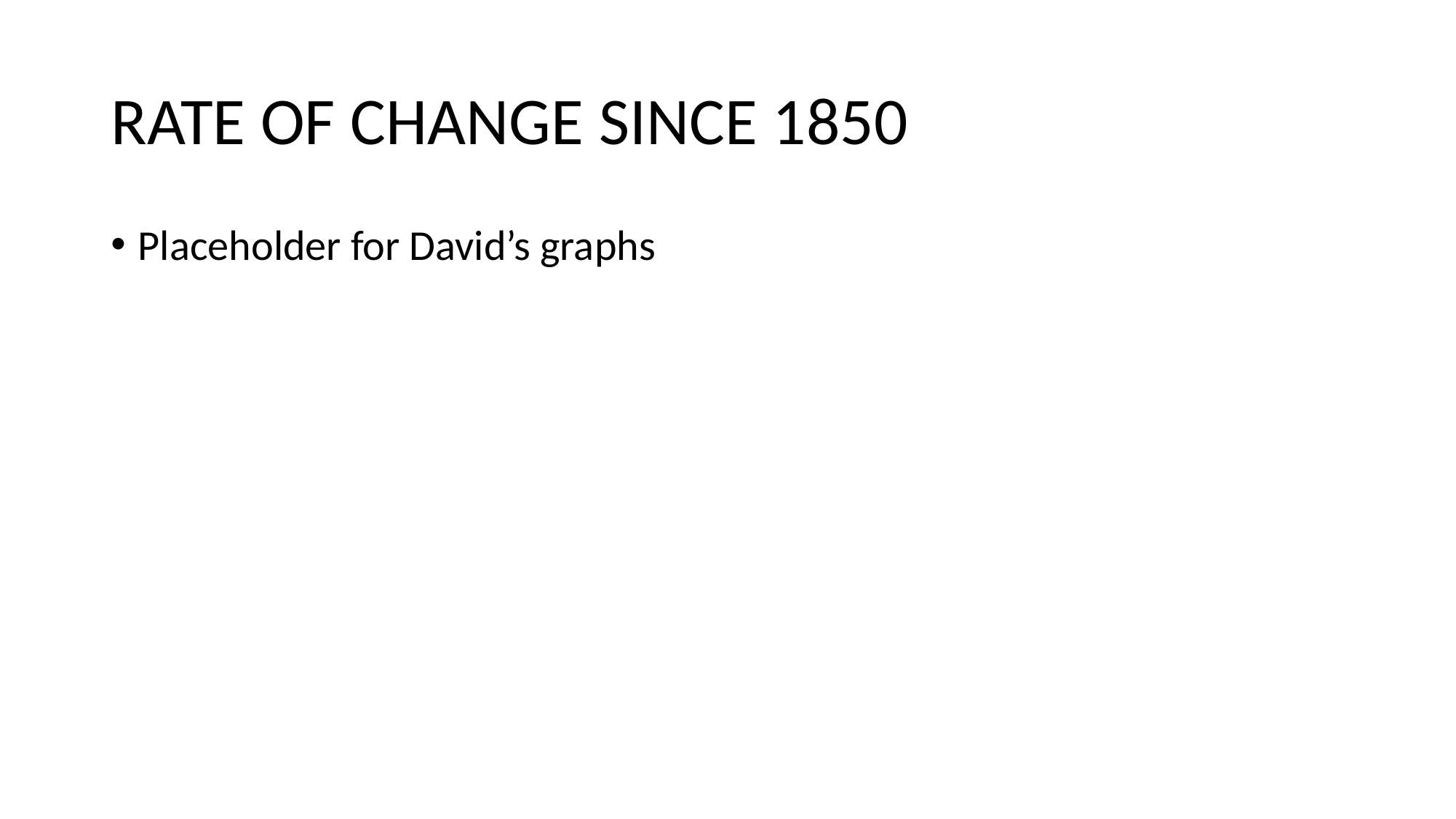

# RATE OF CHANGE SINCE 1850
Placeholder for David’s graphs